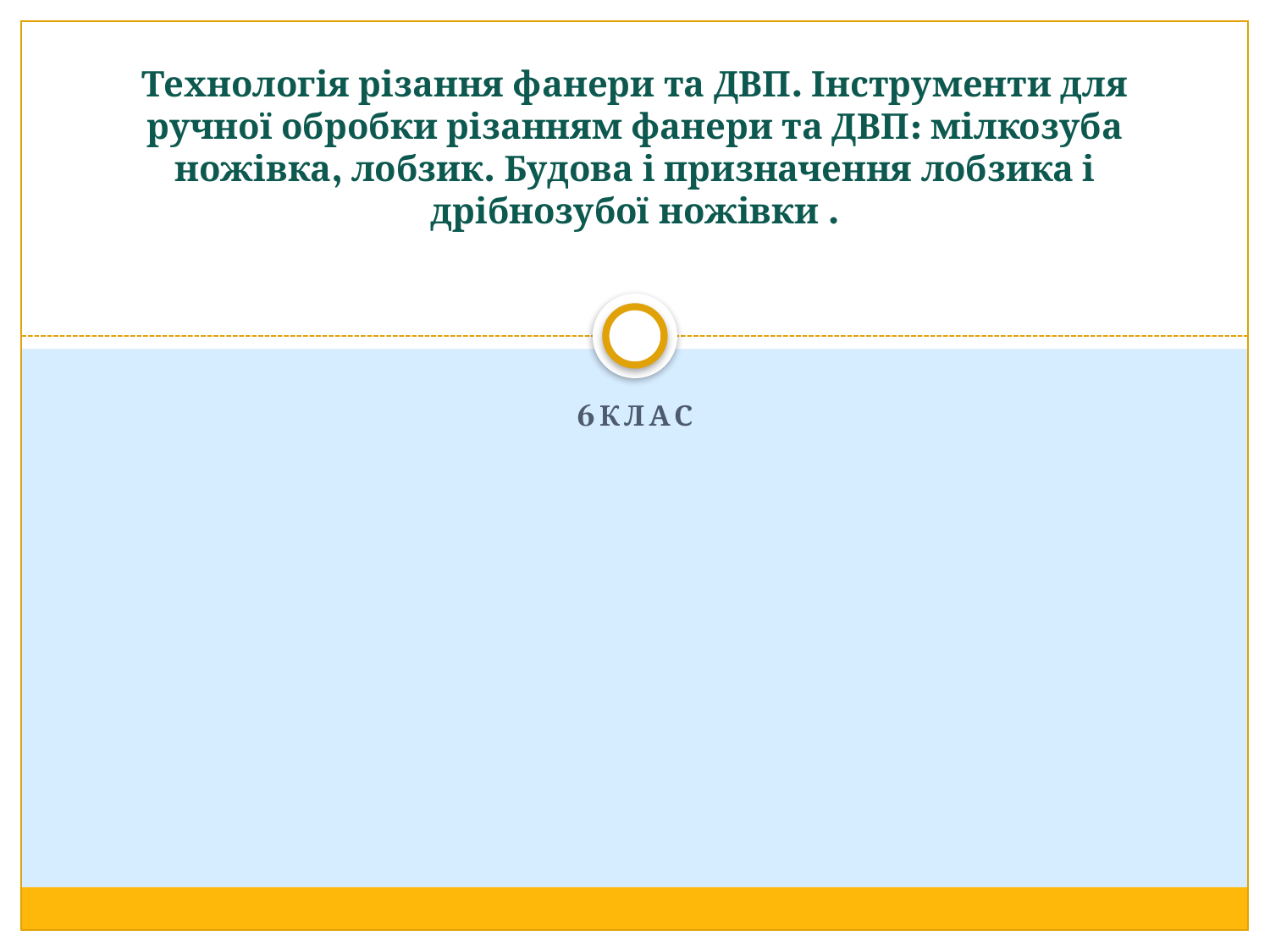

# Технологія різання фанери та ДВП. Інструменти для ручної обробки різанням фанери та ДВП: мілкозуба ножівка, лобзик. Будова і призначення лобзика і дрібнозубої ножівки .
6клас